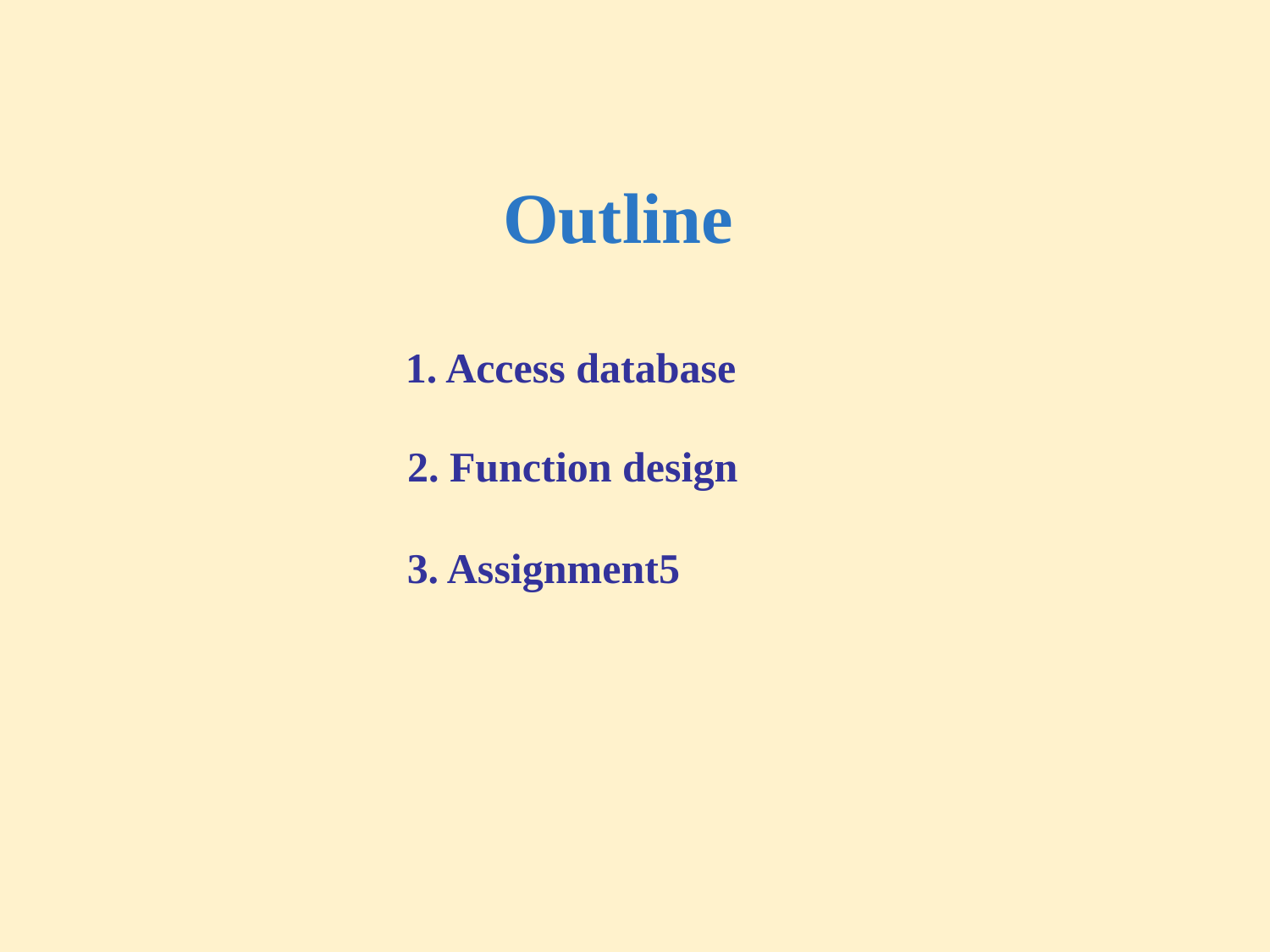

Outline
1. Access database
2. Function design
3. Assignment5